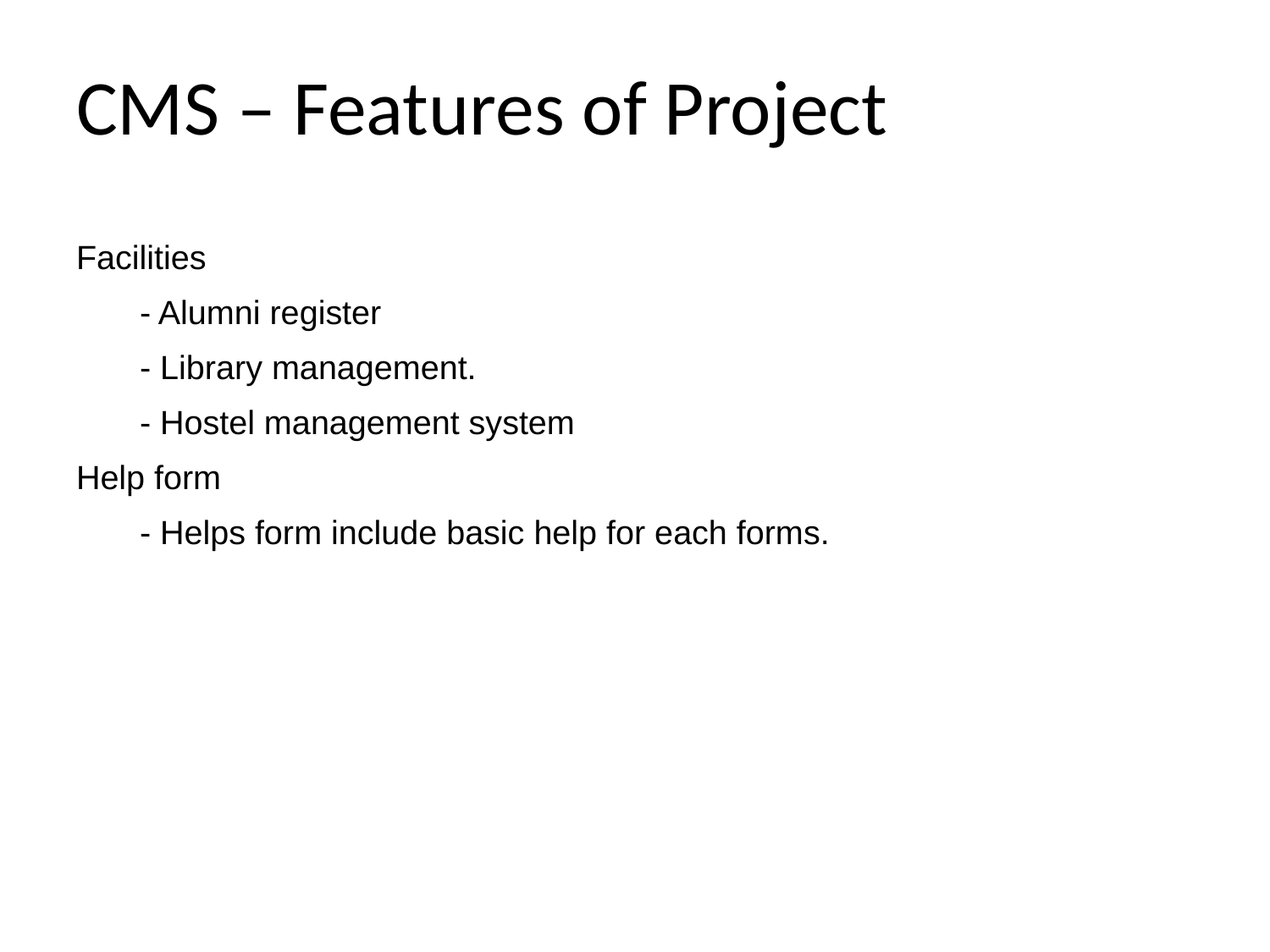

# CMS – Features of Project
Facilities
	- Alumni register
	- Library management.
	- Hostel management system
Help form
	- Helps form include basic help for each forms.